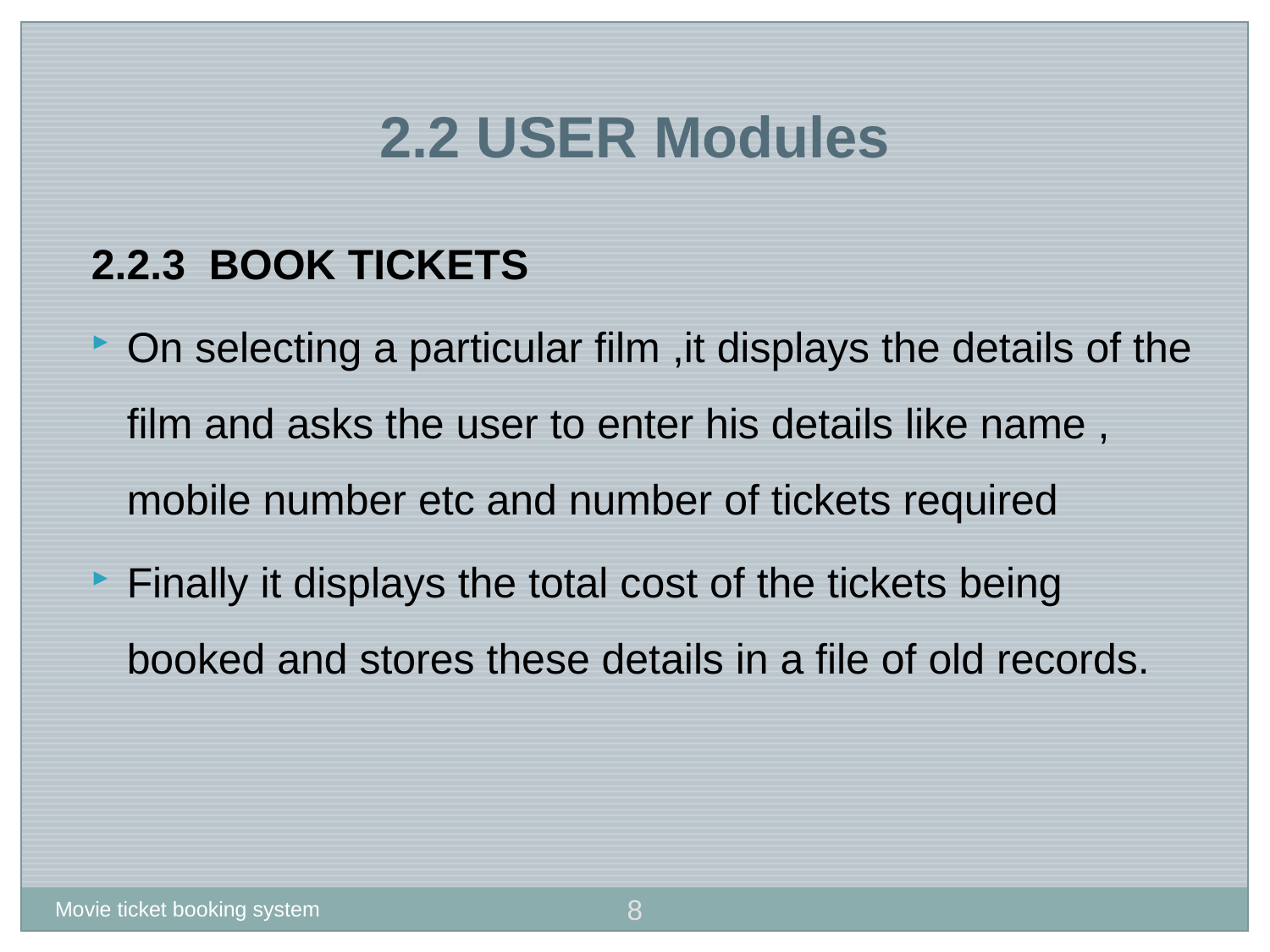

2.2 USER Modules

2.2.3  BOOK TICKETS
On selecting a particular film ,it displays the details of the film and asks the user to enter his details like name , mobile number etc and number of tickets required
Finally it displays the total cost of the tickets being booked and stores these details in a file of old records.

8

Movie ticket booking system